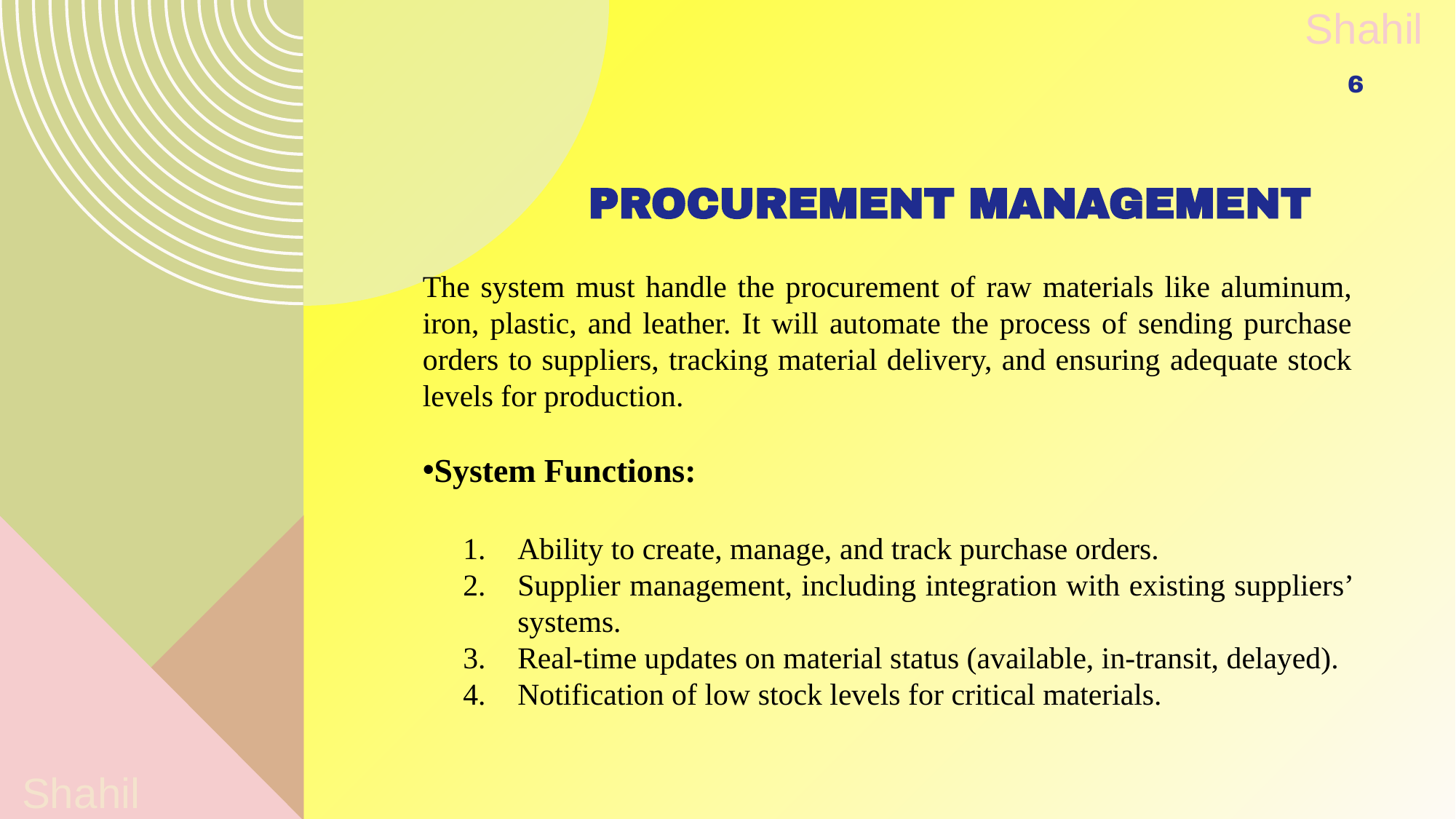

6
# Procurement Management

The system must handle the procurement of raw materials like aluminum, iron, plastic, and leather. It will automate the process of sending purchase orders to suppliers, tracking material delivery, and ensuring adequate stock levels for production.

System Functions:

Ability to create, manage, and track purchase orders.
Supplier management, including integration with existing suppliers’ systems.
Real-time updates on material status (available, in-transit, delayed).
Notification of low stock levels for critical materials.